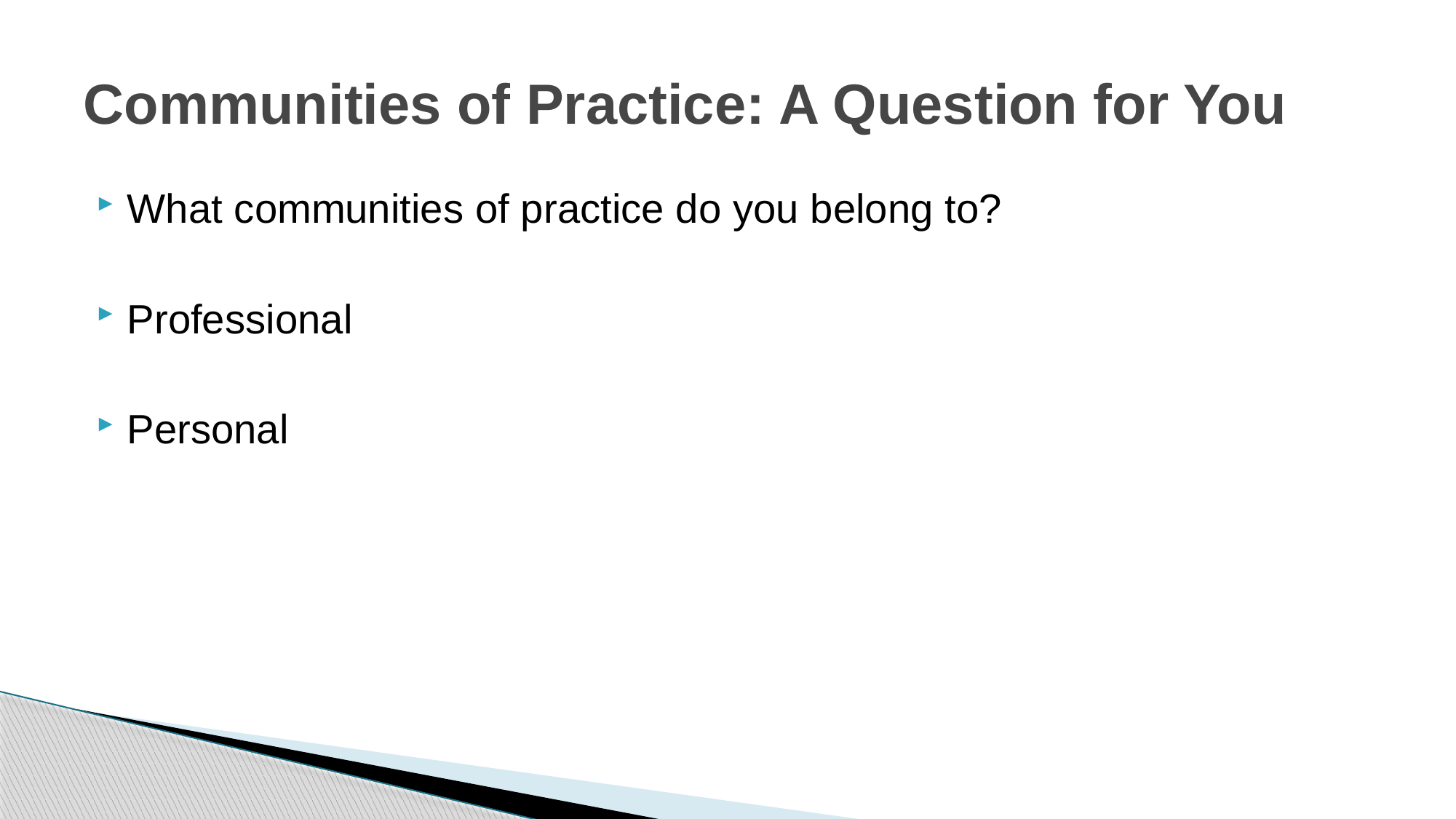

# Communities of Practice: A Question for You
What communities of practice do you belong to?

Professional

Personal